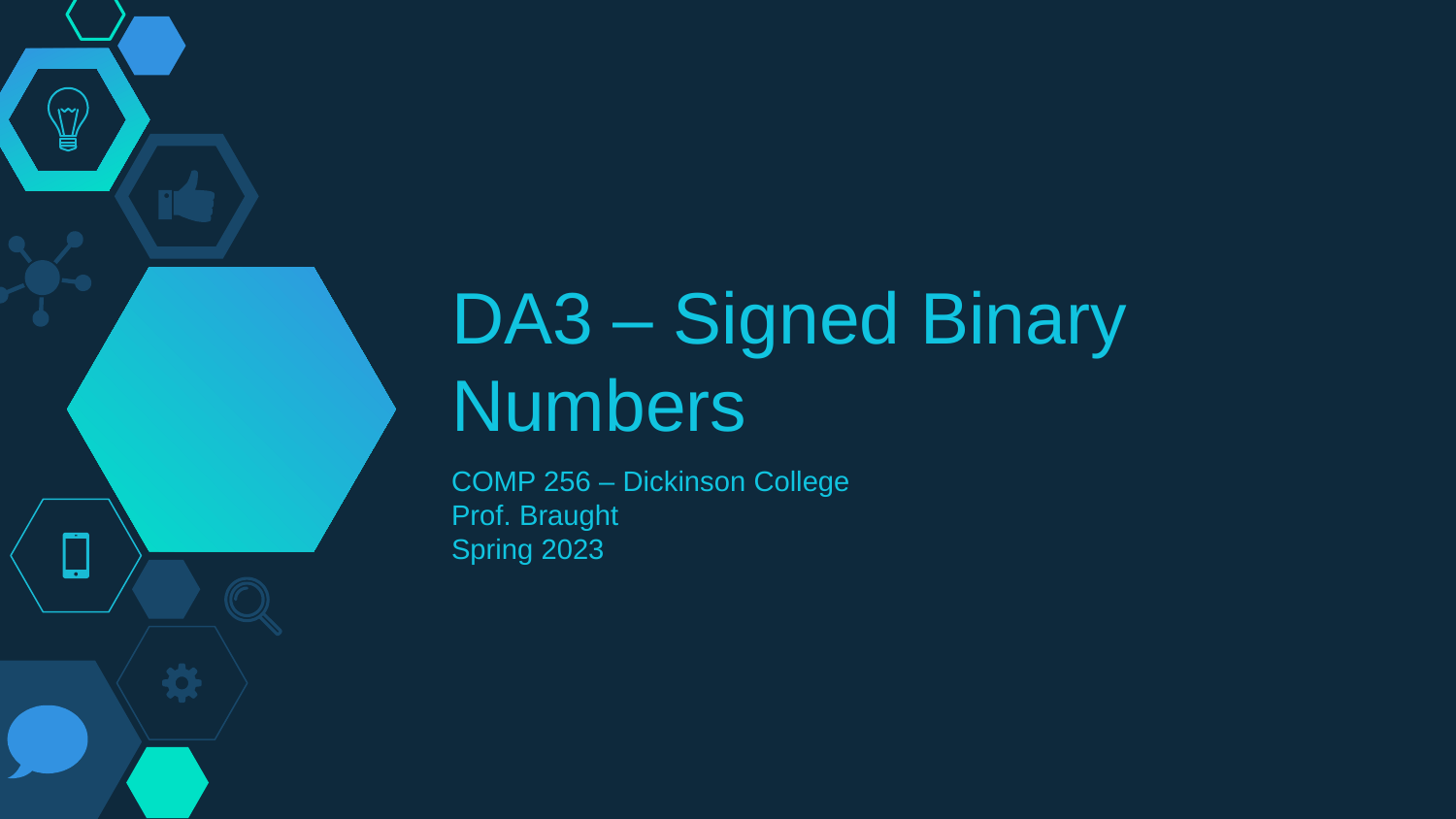

# DA3 – Signed Binary Numbers
COMP 256 – Dickinson College
Prof. Braught
Spring 2023